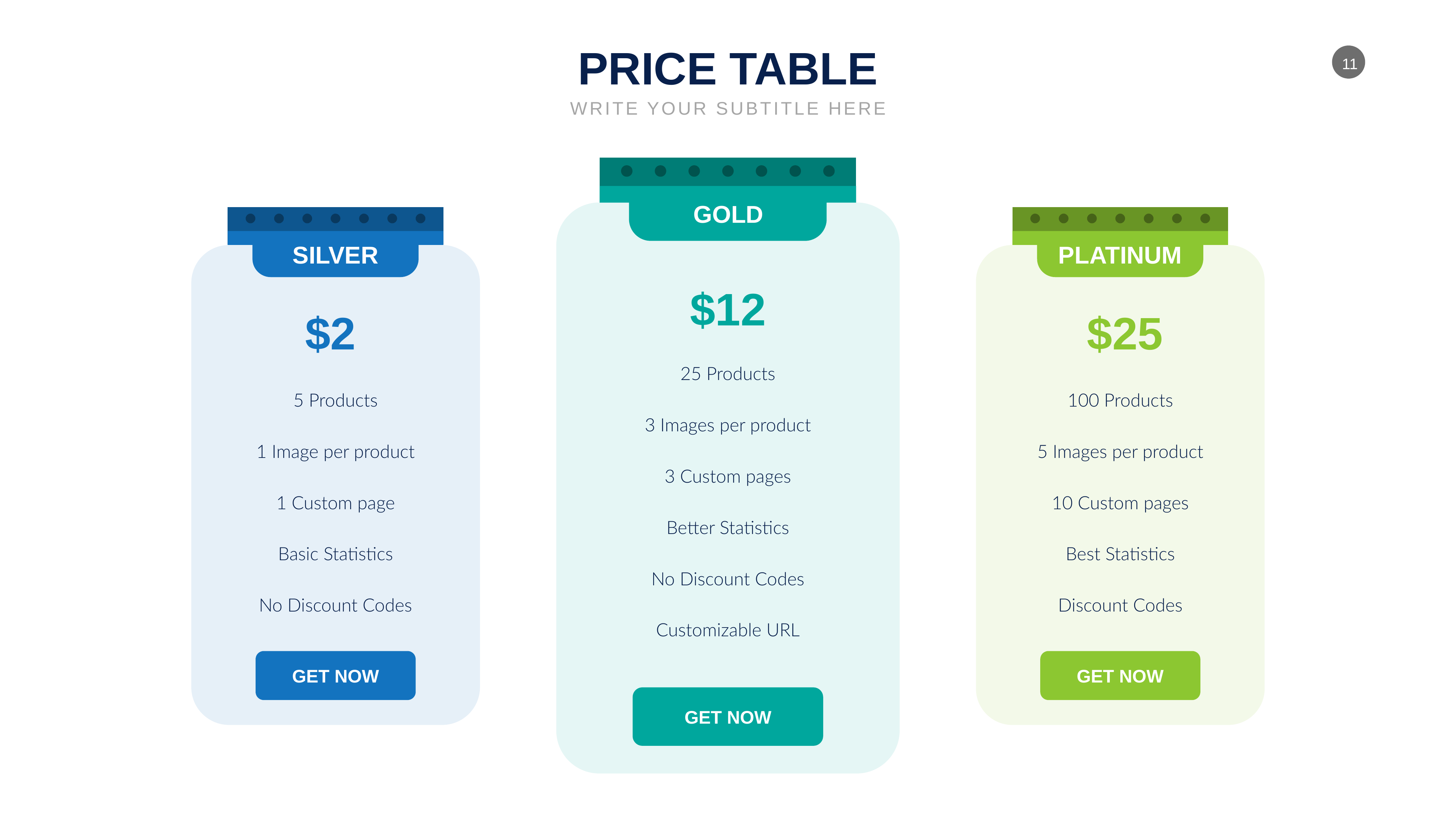

PRICE TABLE
WRITE YOUR SUBTITLE HERE

GOLD

SILVER
PLATINUM
$12
$2
$25
25 Products
3 Images per product
3 Custom pages
Better Statistics
No Discount Codes
Customizable URL
5 Products
1 Image per product
1 Custom page
Basic Statistics
No Discount Codes
100 Products
5 Images per product
10 Custom pages
Best Statistics
Discount Codes
GET NOW
GET NOW
GET NOW